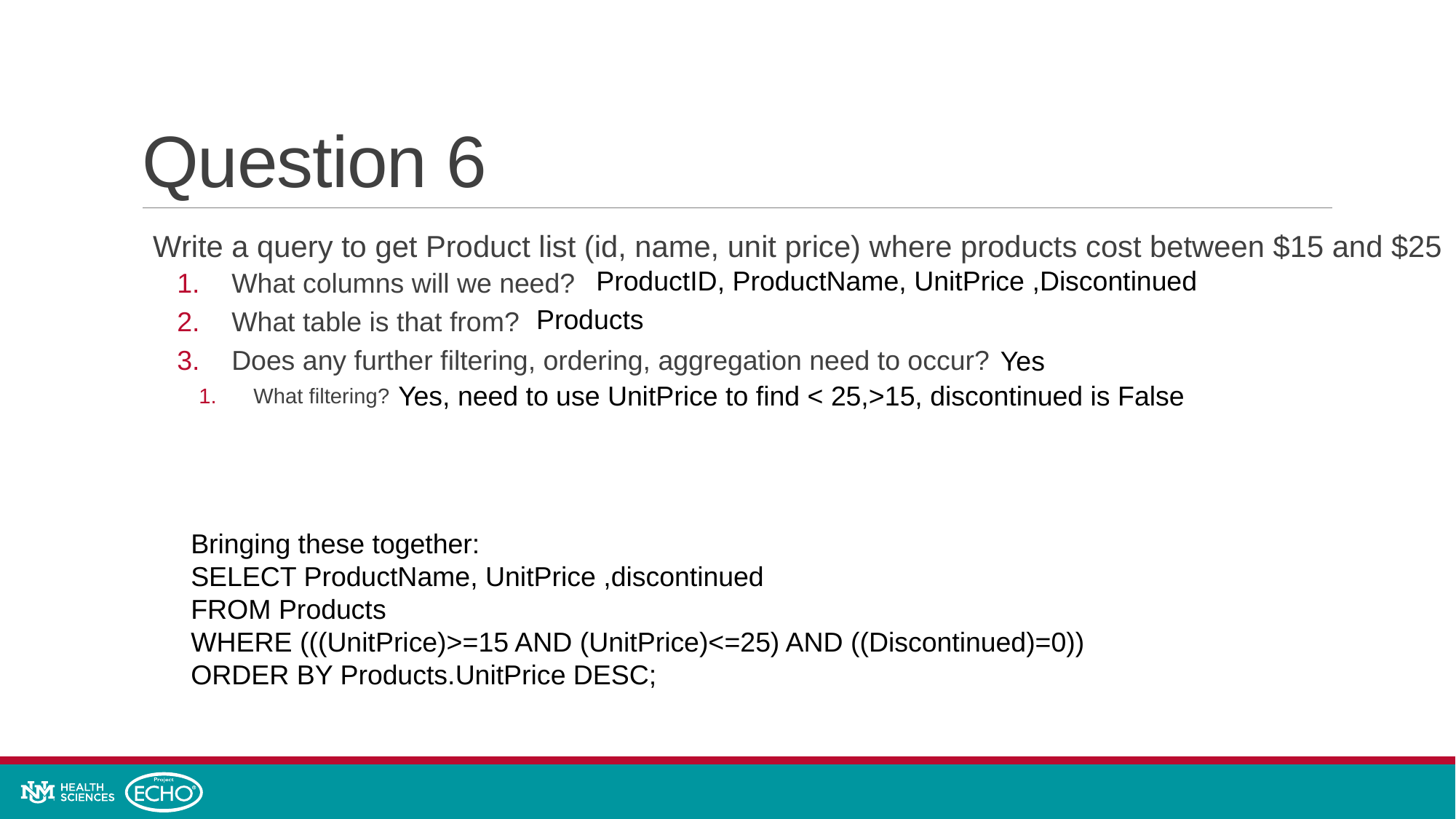

# Question 6
Write a query to get Product list (id, name, unit price) where products cost between $15 and $25
What columns will we need?
What table is that from?
Does any further filtering, ordering, aggregation need to occur?
What filtering?

ProductID, ProductName, UnitPrice ,Discontinued

Products

Yes
Yes, need to use UnitPrice to find < 25,>15, discontinued is False
Bringing these together:
SELECT ProductName, UnitPrice ,discontinued
FROM Products
WHERE (((UnitPrice)>=15 AND (UnitPrice)<=25) AND ((Discontinued)=0))
ORDER BY Products.UnitPrice DESC;